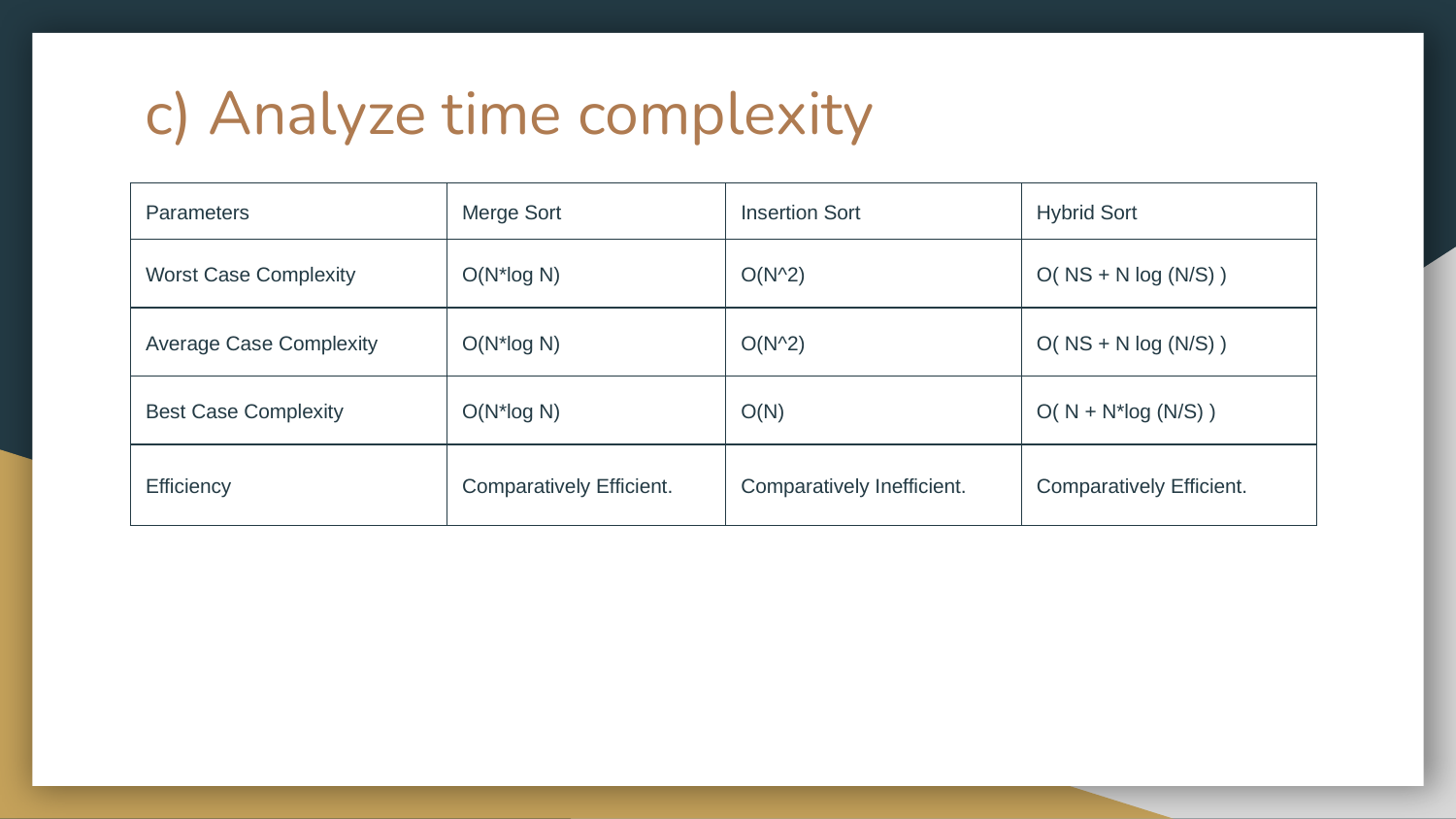

# c) Analyze time complexity
| Parameters | Merge Sort | Insertion Sort | Hybrid Sort |
| --- | --- | --- | --- |
| Worst Case Complexity | O(N\*log N) | O(N^2) | O( NS + N log (N/S) ) |
| Average Case Complexity | O(N\*log N) | O(N^2) | O( NS + N log (N/S) ) |
| Best Case Complexity | O(N\*log N) | O(N) | O( N + N\*log (N/S) ) |
| Efficiency | Comparatively Efficient. | Comparatively Inefficient. | Comparatively Efficient. |